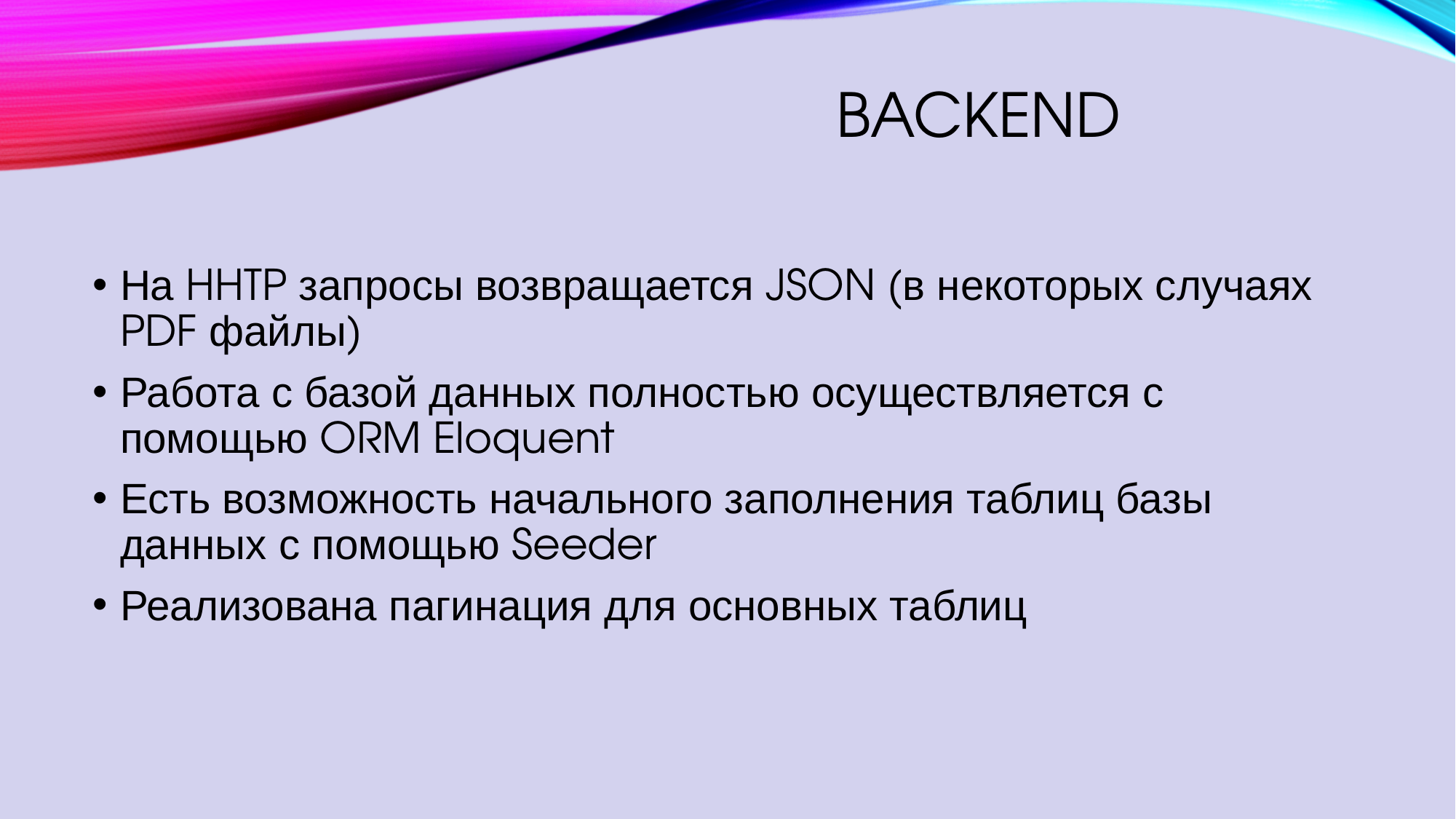

# backend
На HHTP запросы возвращается JSON (в некоторых случаях PDF файлы)
Работа с базой данных полностью осуществляется с помощью ORM Eloquent
Есть возможность начального заполнения таблиц базы данных с помощью Seeder
Реализована пагинация для основных таблиц